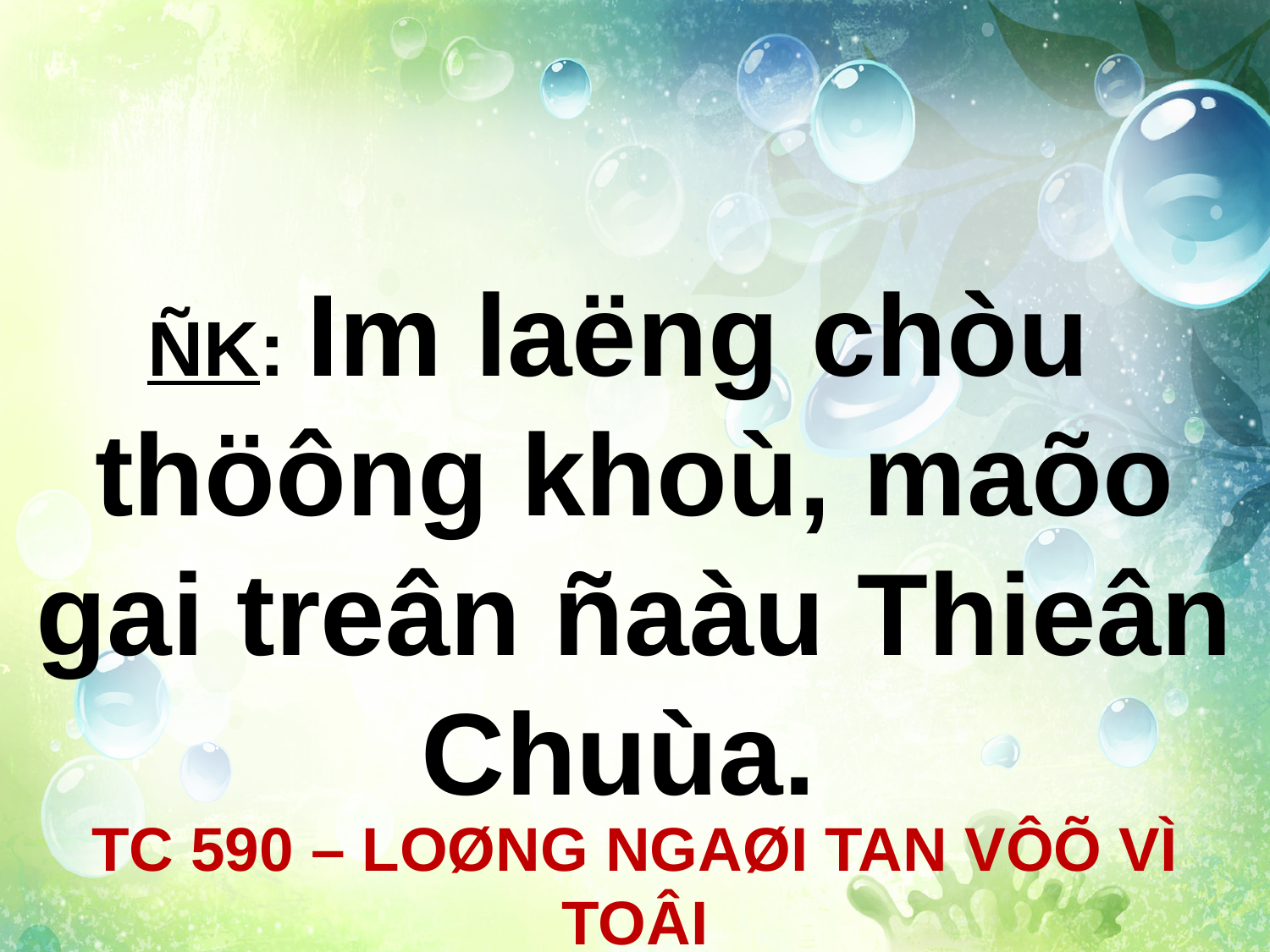

ÑK: Im laëng chòu
thöông khoù, maõo gai treân ñaàu Thieân Chuùa.
TC 590 – LOØNG NGAØI TAN VÔÕ VÌ TOÂI